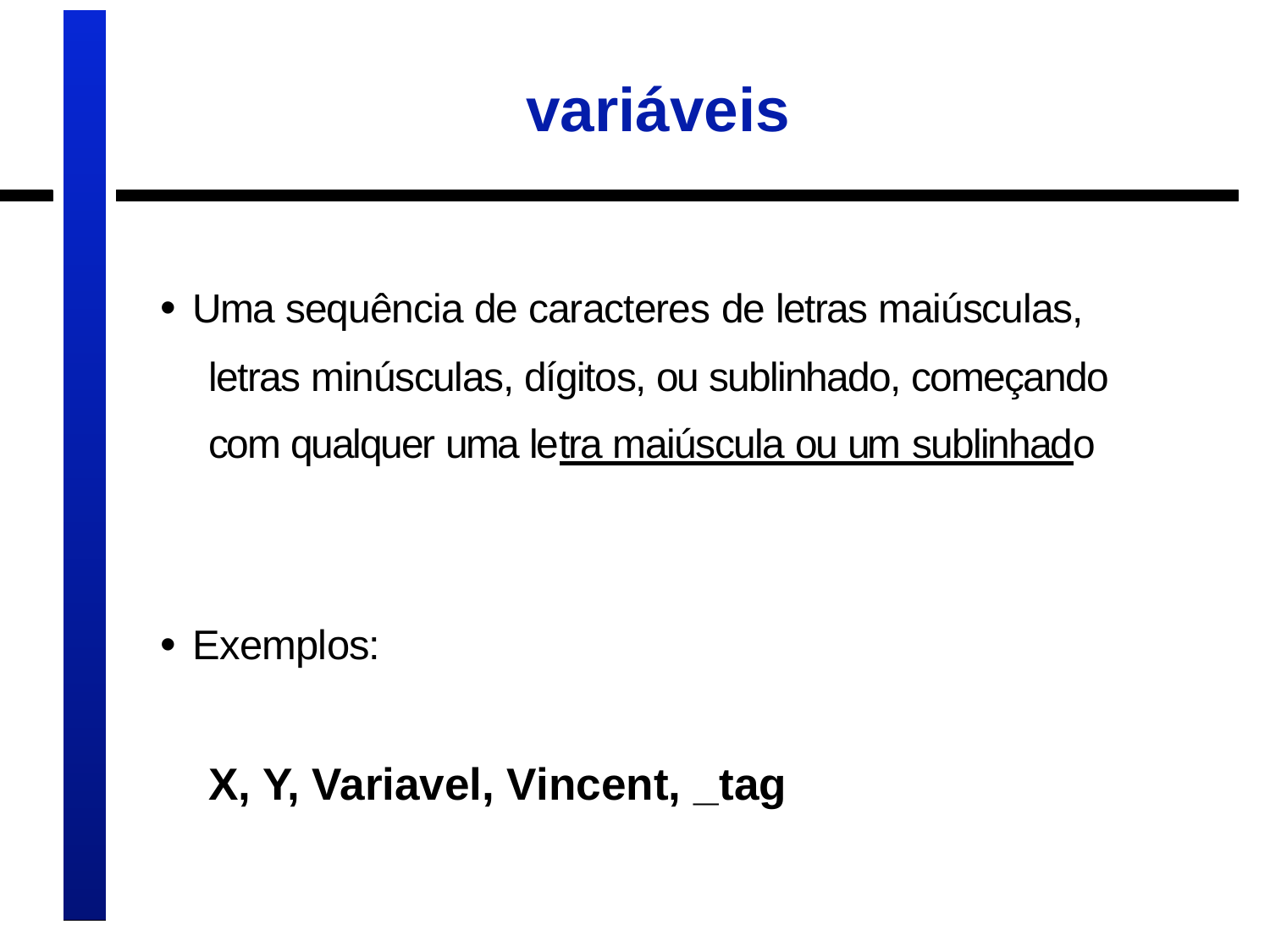

# variáveis
• Uma sequência de caracteres de letras maiúsculas,  letras minúsculas, dígitos, ou sublinhado, começando  com qualquer uma letra maiúscula ou um sublinhado
• Exemplos:

X, Y, Variavel, Vincent, _tag